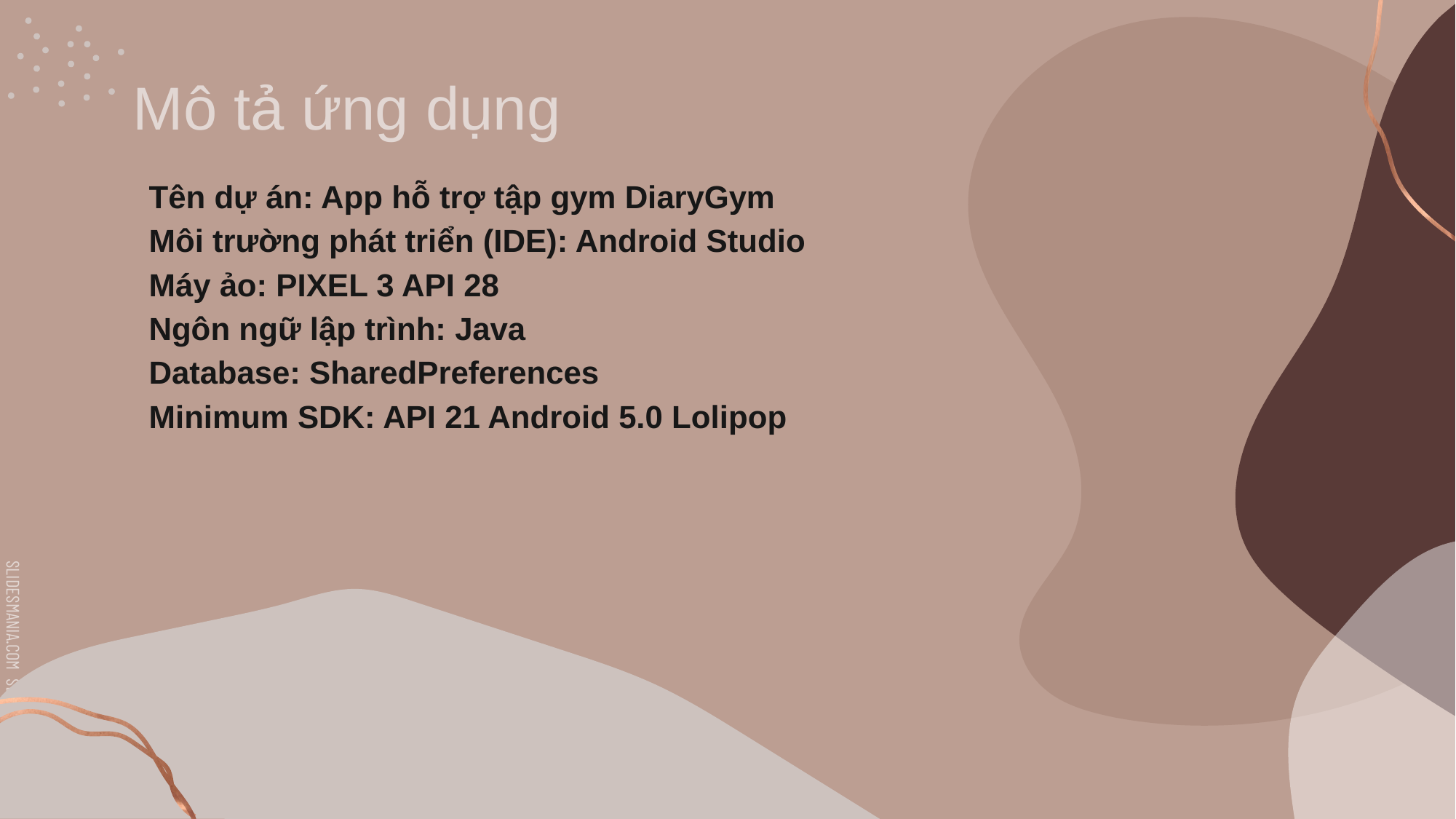

# Mô tả ứng dụng
Tên dự án: App hỗ trợ tập gym DiaryGym
Môi trường phát triển (IDE): Android Studio
Máy ảo: PIXEL 3 API 28
Ngôn ngữ lập trình: Java
Database: SharedPreferences
Minimum SDK: API 21 Android 5.0 Lolipop